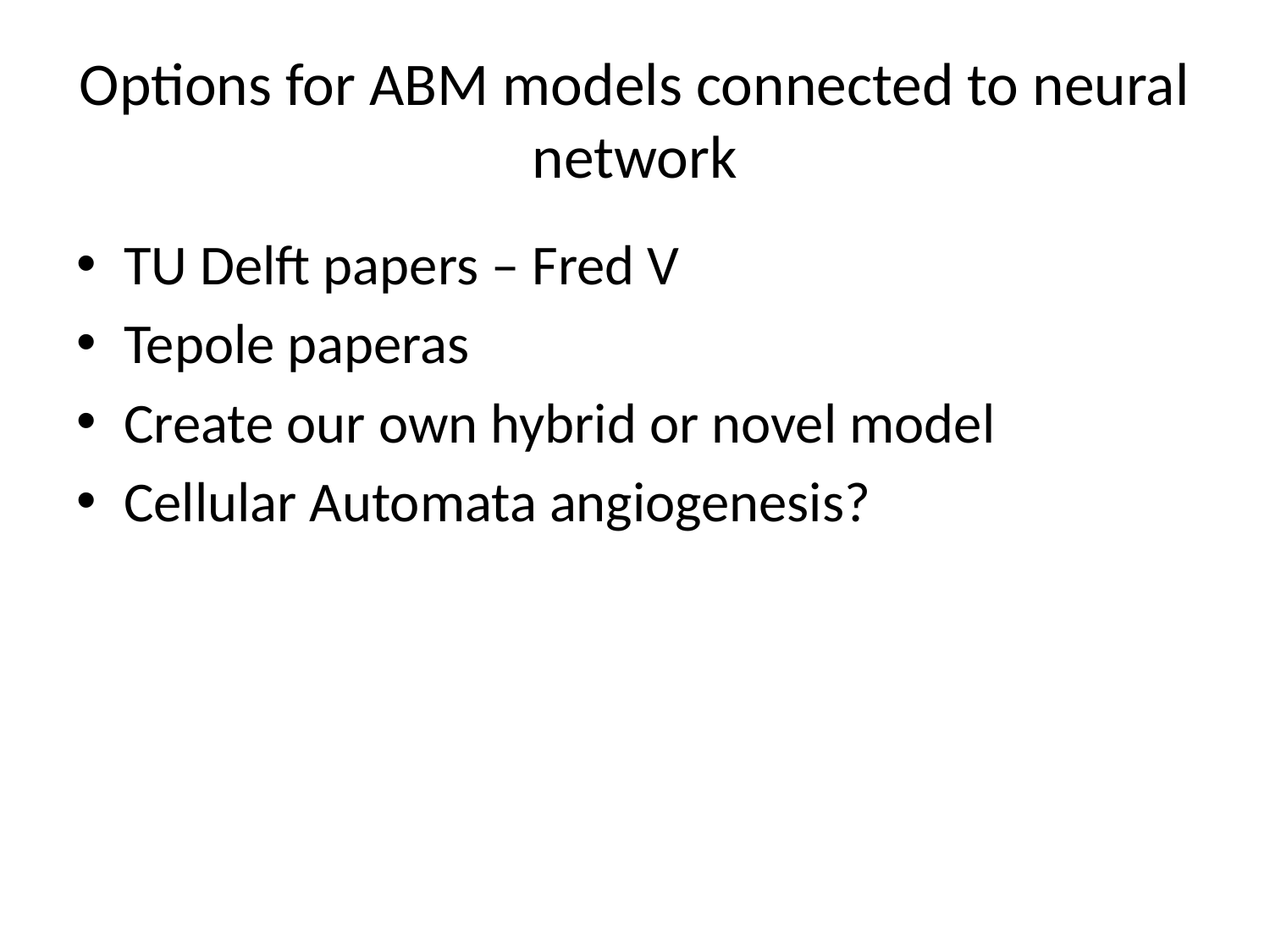

# Options for ABM models connected to neural network
TU Delft papers – Fred V
Tepole paperas
Create our own hybrid or novel model
Cellular Automata angiogenesis?